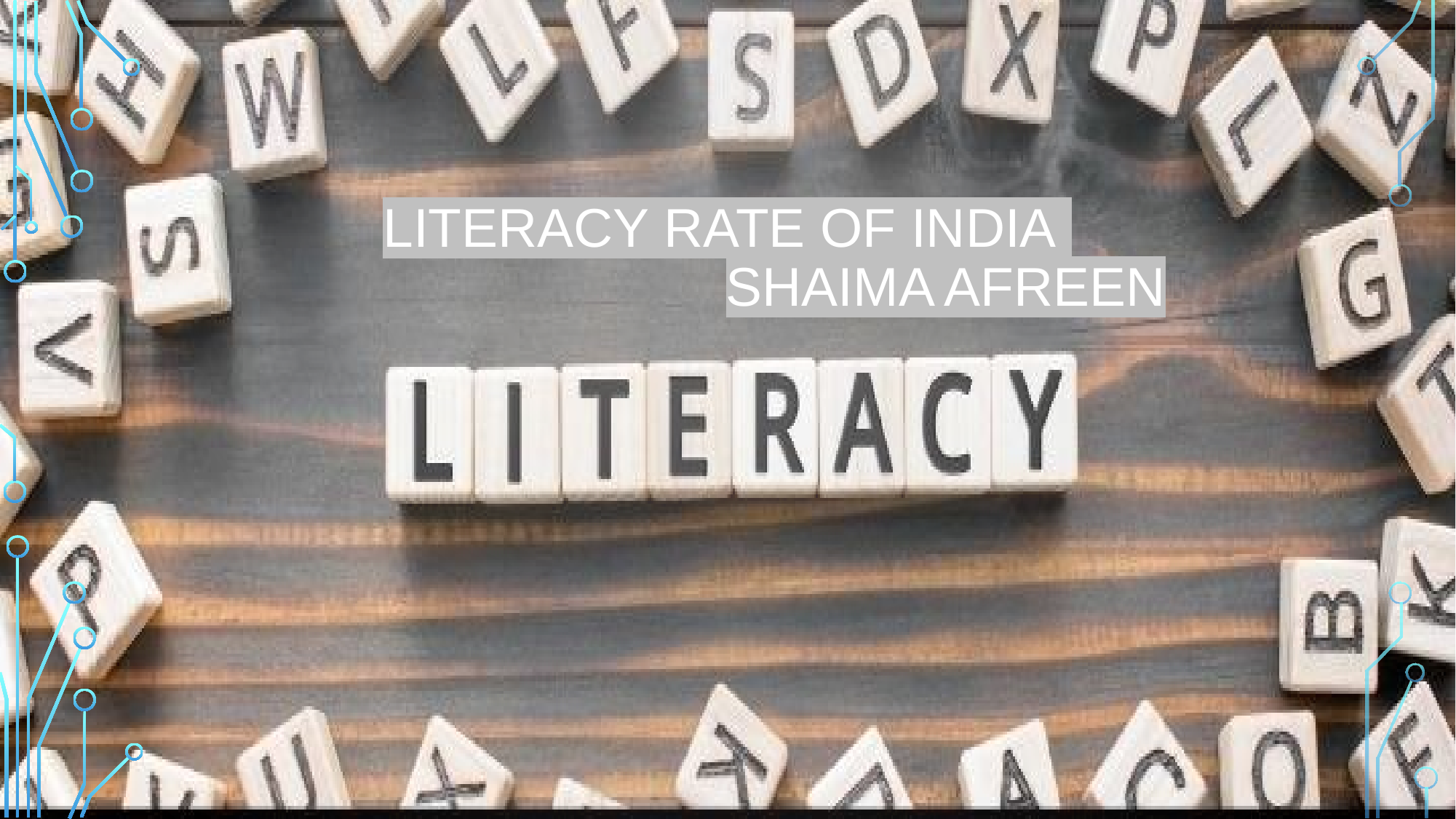

# LITERACY RATE OF INDIA SHAIMA AFREEN